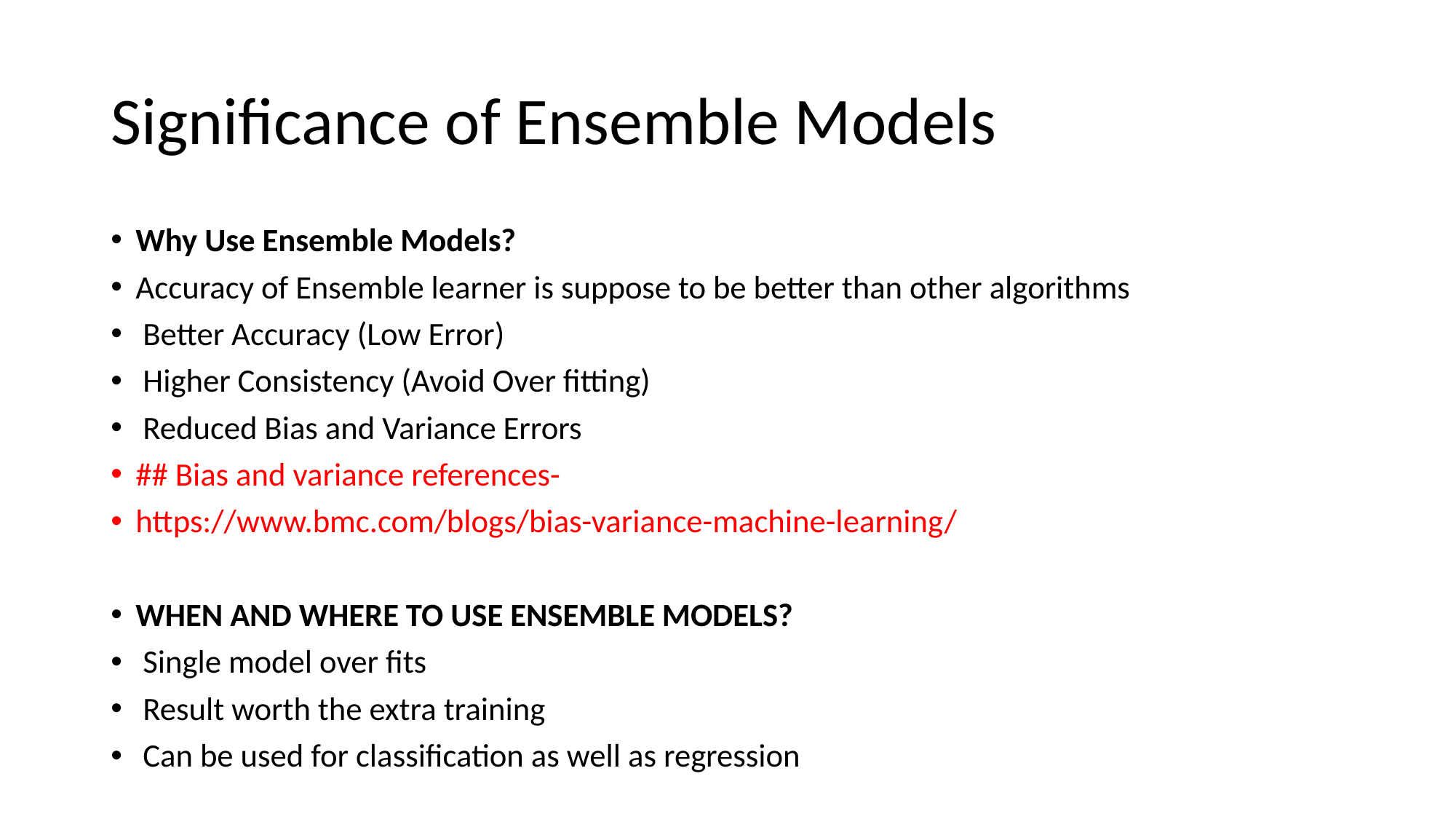

# Significance of Ensemble Models
Why Use Ensemble Models?
Accuracy of Ensemble learner is suppose to be better than other algorithms
 Better Accuracy (Low Error)
 Higher Consistency (Avoid Over fitting)
 Reduced Bias and Variance Errors
## Bias and variance references-
https://www.bmc.com/blogs/bias-variance-machine-learning/

WHEN AND WHERE TO USE ENSEMBLE MODELS?
 Single model over fits
 Result worth the extra training
 Can be used for classification as well as regression